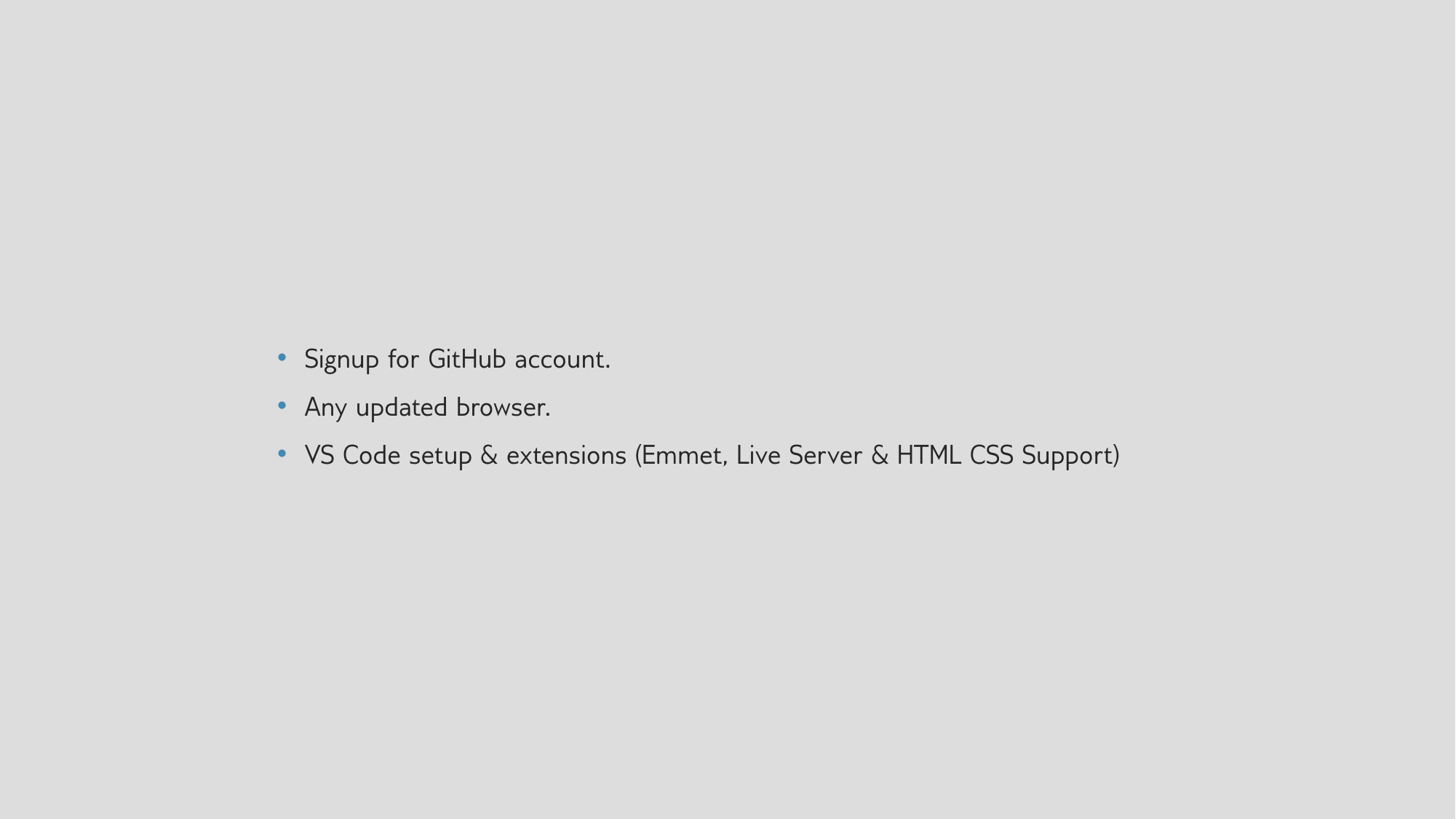

Signup for GitHub account.
Any updated browser.
VS Code setup & extensions (Emmet, Live Server & HTML CSS Support)